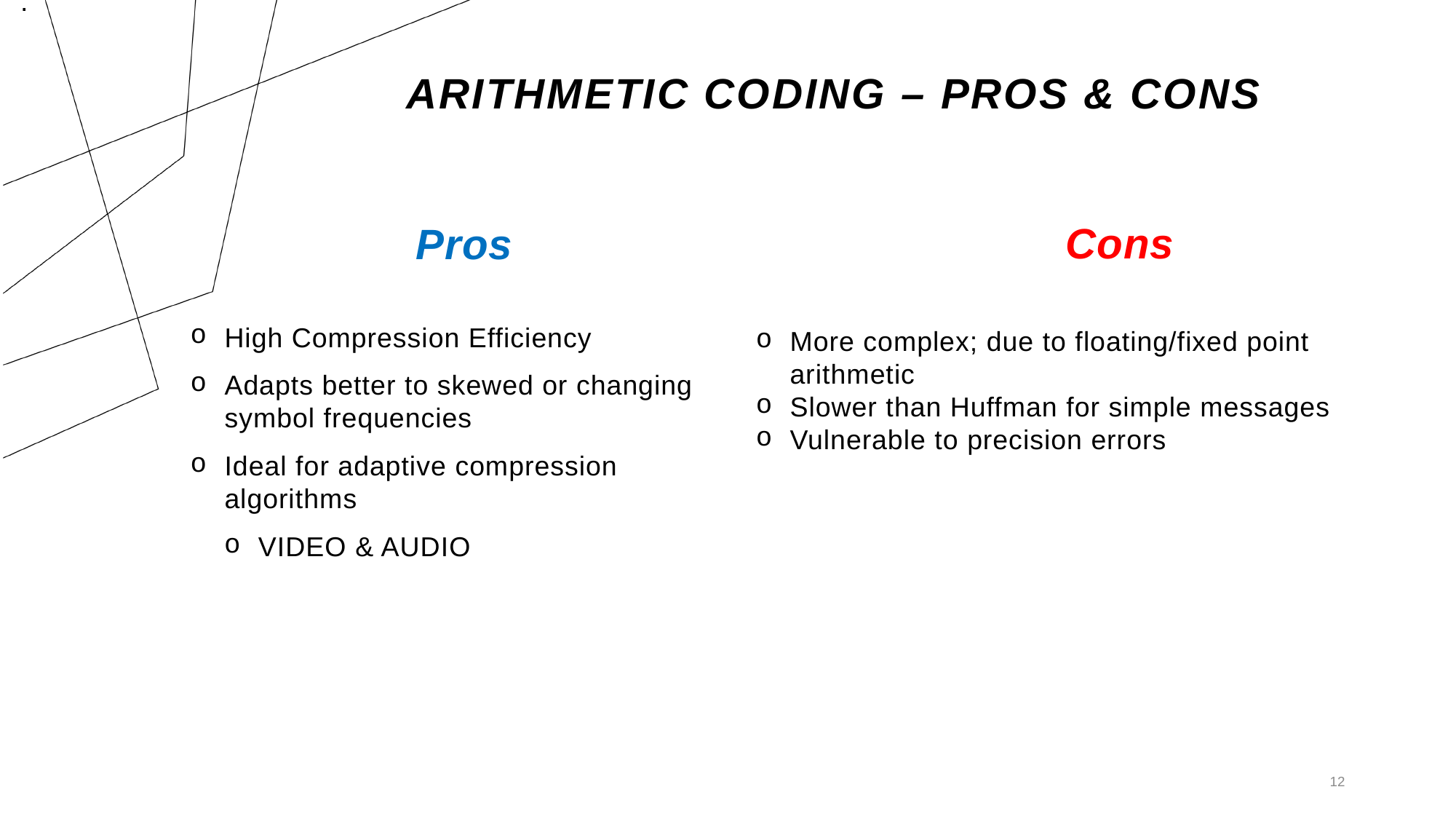

.
# Arithmetic Coding – Pros & Cons
Cons
Pros

High Compression Efficiency
Adapts better to skewed or changing symbol frequencies
Ideal for adaptive compression algorithms
VIDEO & AUDIO
More complex; due to floating/fixed point arithmetic
Slower than Huffman for simple messages
Vulnerable to precision errors
12